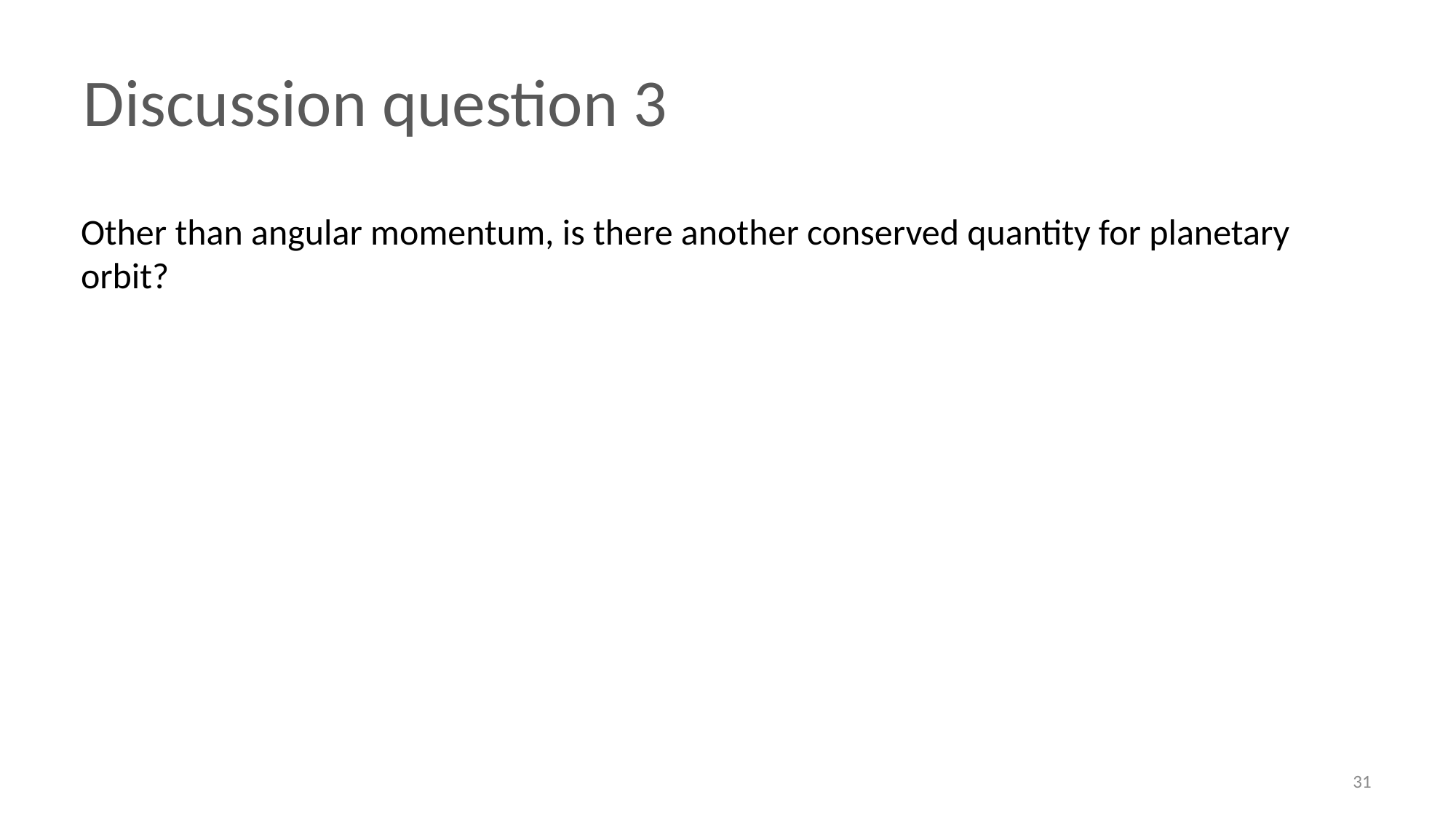

Discussion question 3
Other than angular momentum, is there another conserved quantity for planetary orbit?

31